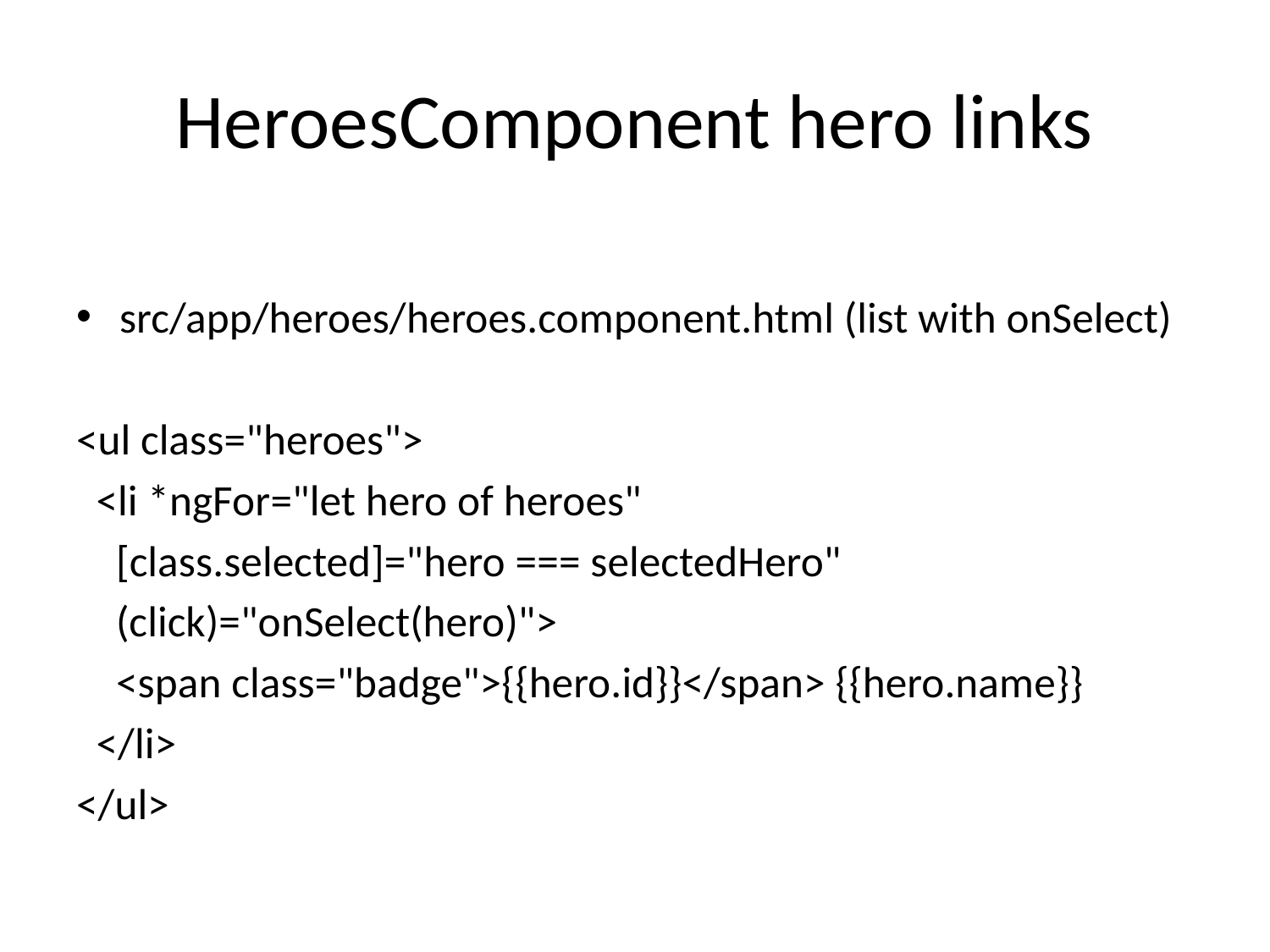

# HeroesComponent hero links

src/app/heroes/heroes.component.html (list with onSelect)

<ul class="heroes">
  <li *ngFor="let hero of heroes"
    [class.selected]="hero === selectedHero"
    (click)="onSelect(hero)">
    <span class="badge">{{hero.id}}</span> {{hero.name}}
  </li>
</ul>